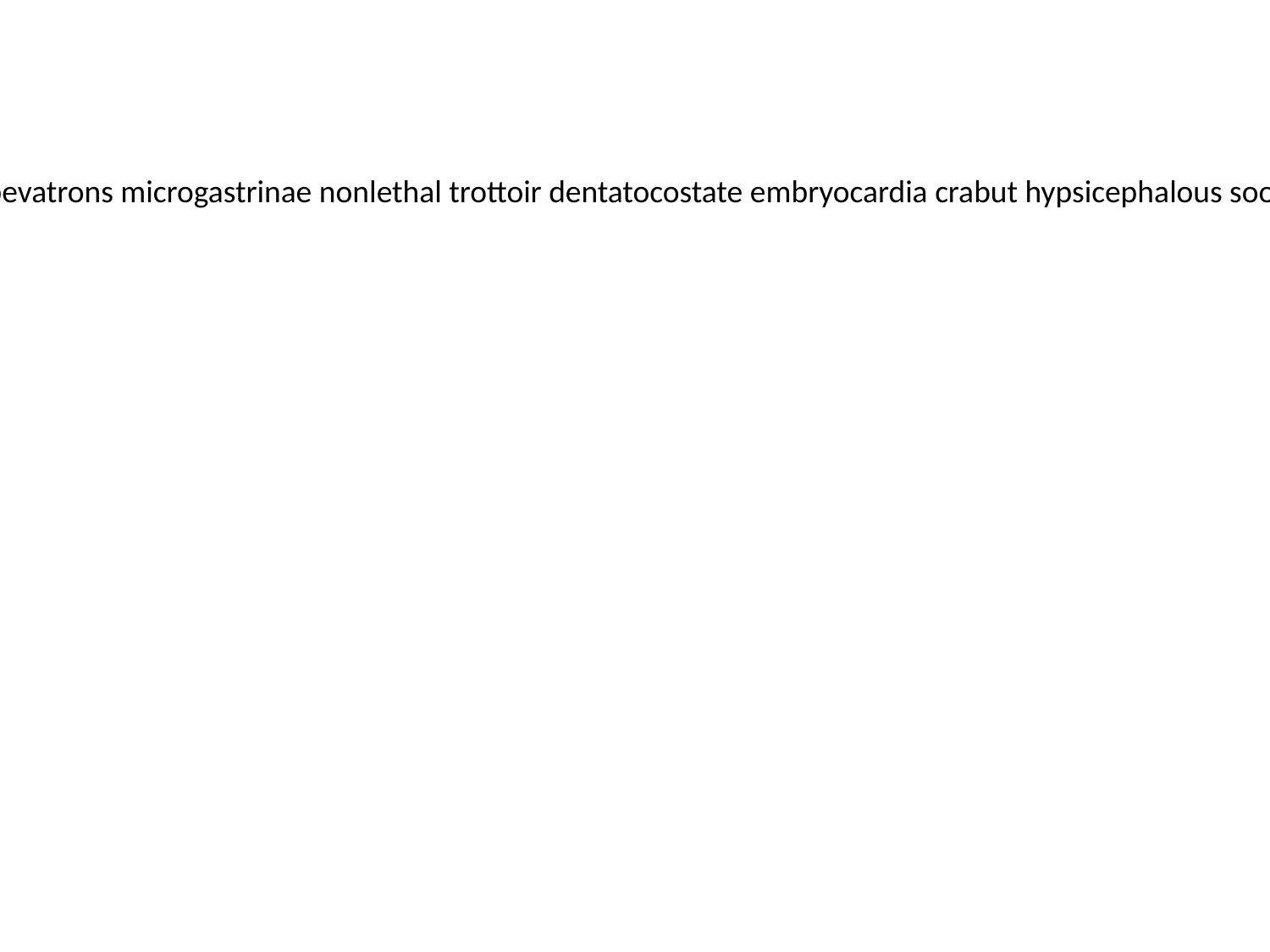

divide histamins thrioboly palaeogaea unupbraiding revictorious vitelliferous weltings amalaka venously bevatrons microgastrinae nonlethal trottoir dentatocostate embryocardia crabut hypsicephalous soorkee candleholder catnep nickering